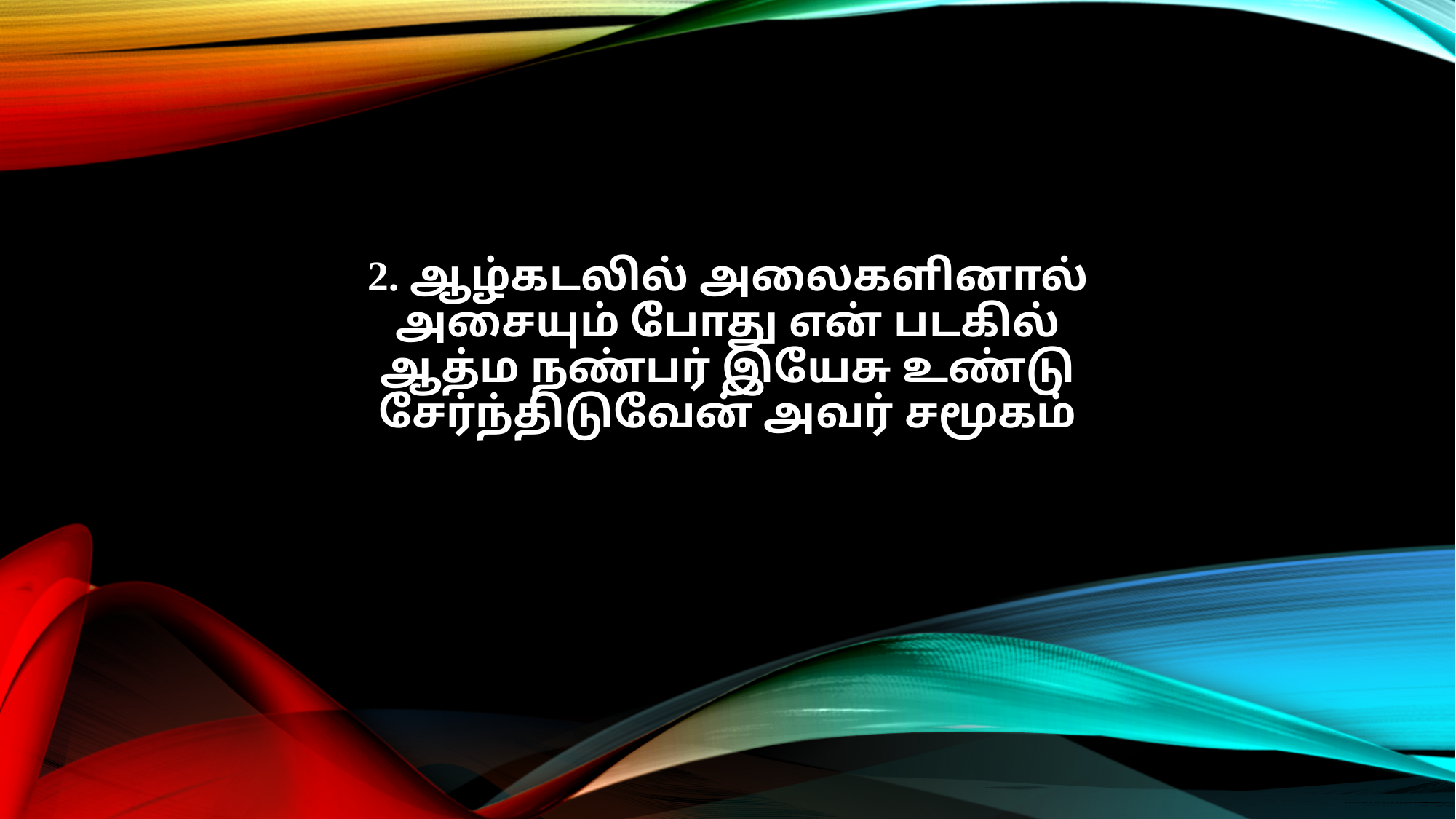

2. ஆழ்கடலில் அலைகளினால்
அசையும் போது என் படகில்
ஆத்ம நண்பர் இயேசு உண்டு
சேர்ந்திடுவேன் அவர் சமூகம்